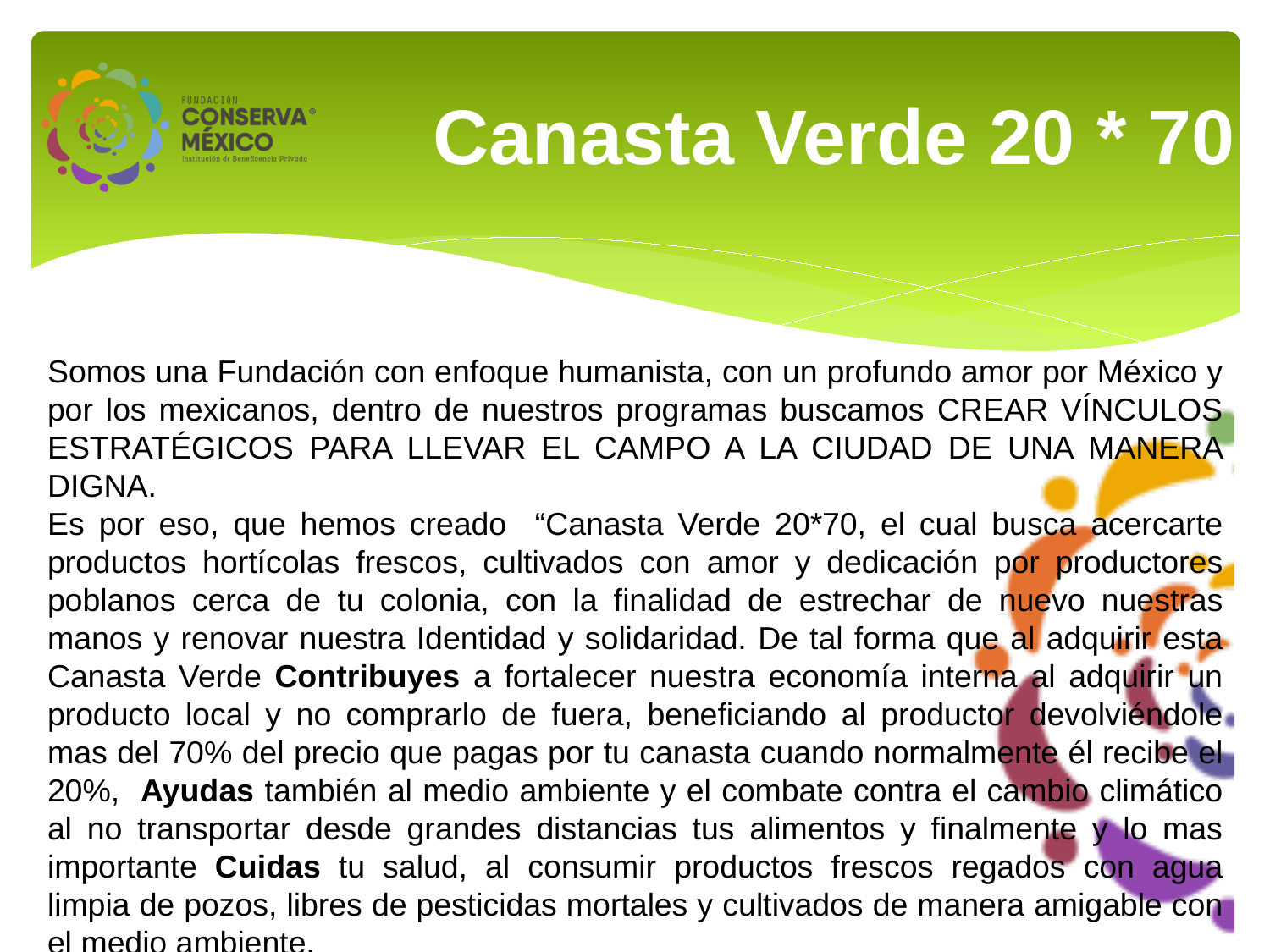

Canasta Verde 20 * 70
Somos una Fundación con enfoque humanista, con un profundo amor por México y por los mexicanos, dentro de nuestros programas buscamos Crear VÍNCULOS ESTRATÉGICOS PARA LLEVAR EL CAMPO A LA CIUDAD de una manera digna.
Es por eso, que hemos creado  “Canasta Verde 20*70, el cual busca acercarte productos hortícolas frescos, cultivados con amor y dedicación por productores poblanos cerca de tu colonia, con la finalidad de estrechar de nuevo nuestras manos y renovar nuestra Identidad y solidaridad. De tal forma que al adquirir esta Canasta Verde Contribuyes a fortalecer nuestra economía interna al adquirir un producto local y no comprarlo de fuera, beneficiando al productor devolviéndole mas del 70% del precio que pagas por tu canasta cuando normalmente él recibe el 20%,  Ayudas también al medio ambiente y el combate contra el cambio climático al no transportar desde grandes distancias tus alimentos y finalmente y lo mas importante Cuidas tu salud, al consumir productos frescos regados con agua limpia de pozos, libres de pesticidas mortales y cultivados de manera amigable con el medio ambiente.